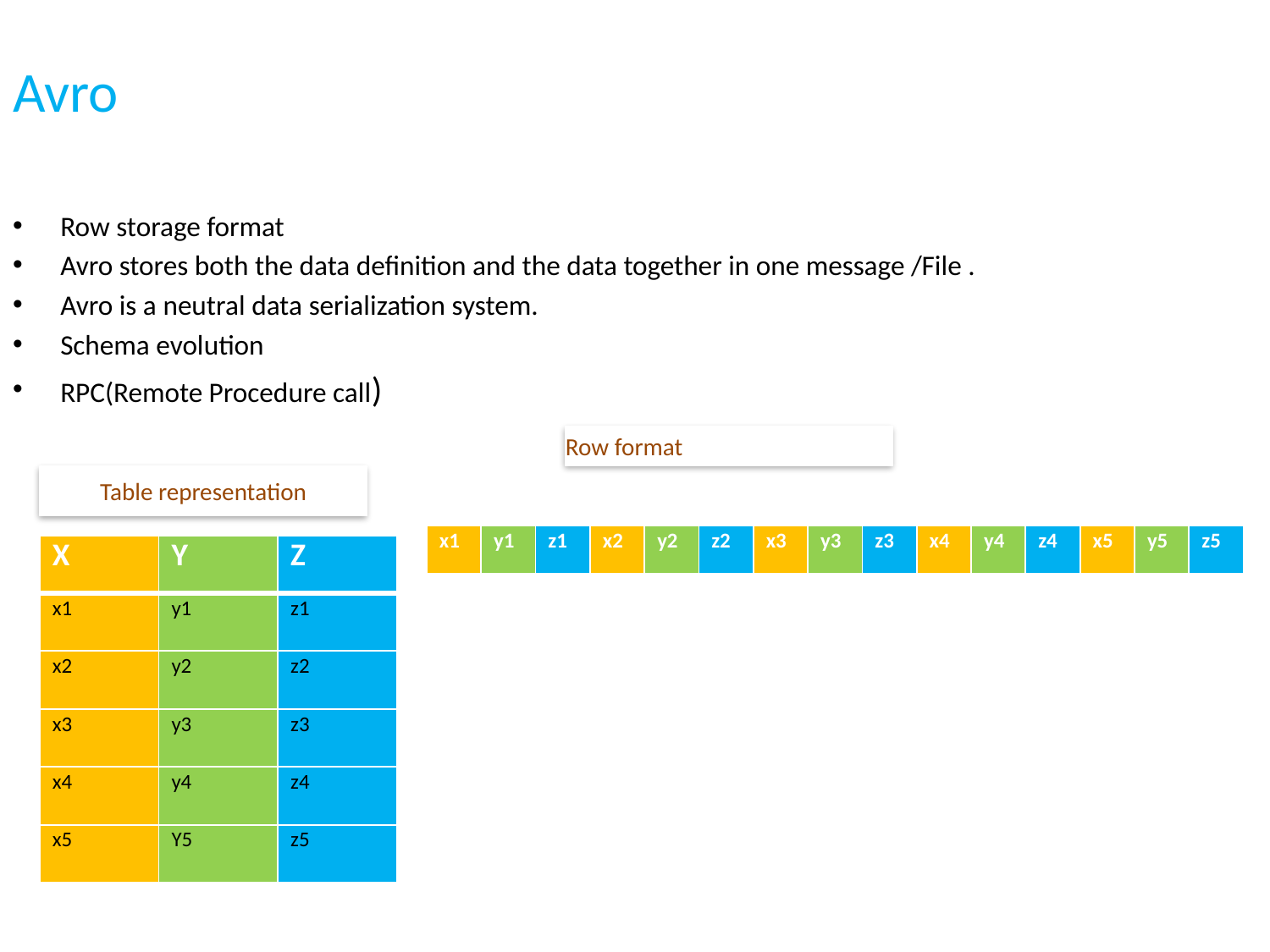

Avro

Row storage format
Avro stores both the data definition and the data together in one message /File .
Avro is a neutral data serialization system.
Schema evolution
RPC(Remote Procedure call)

Row format
Table representation
| x1 | y1 | z1 | x2 | y2 | z2 | x3 | y3 | z3 | x4 | y4 | z4 | x5 | y5 | z5 |
| --- | --- | --- | --- | --- | --- | --- | --- | --- | --- | --- | --- | --- | --- | --- |
| X | Y | Z |
| --- | --- | --- |
| x1 | y1 | z1 |
| x2 | y2 | z2 |
| x3 | y3 | z3 |
| x4 | y4 | z4 |
| x5 | Y5 | z5 |